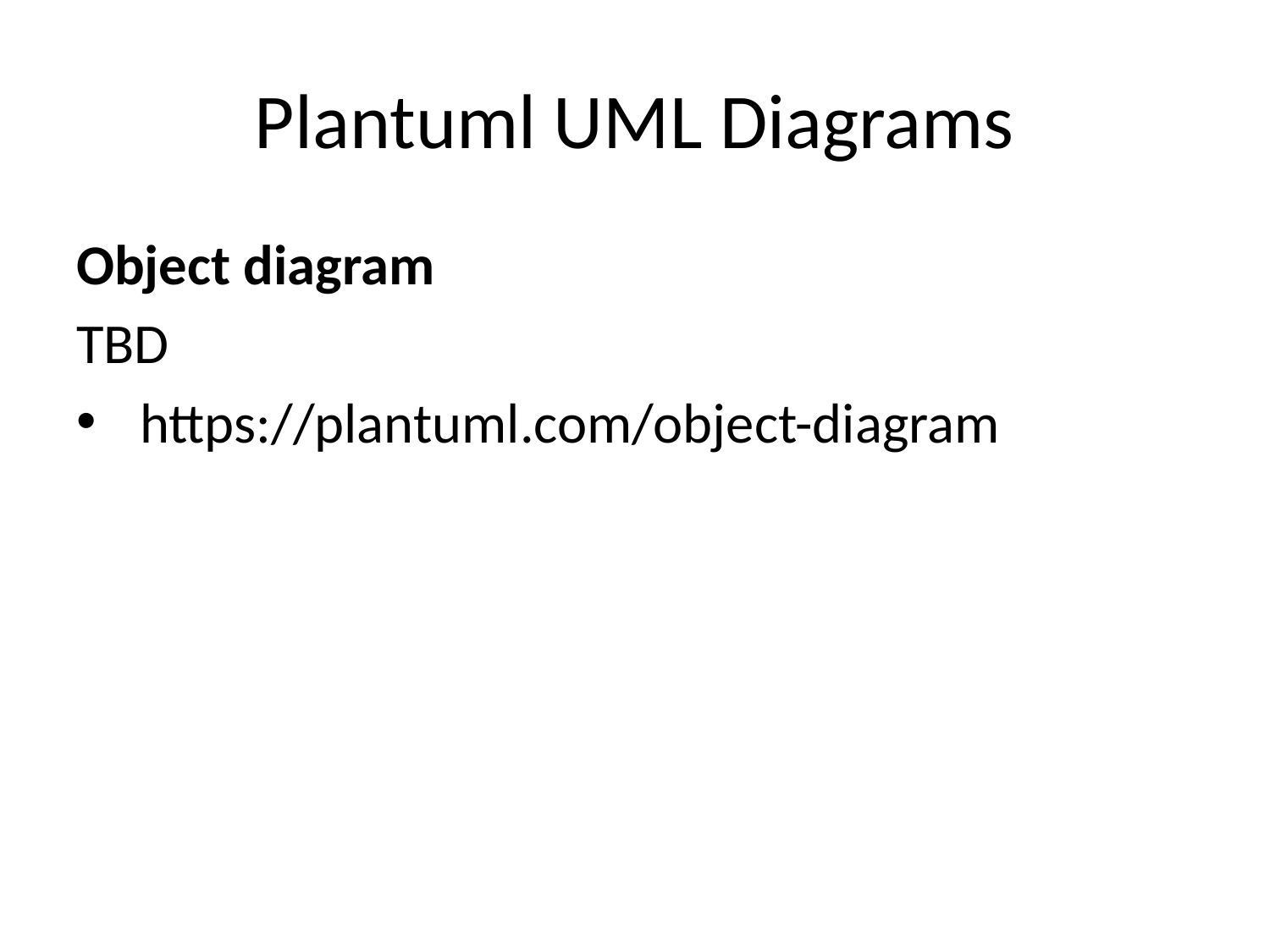

# Plantuml UML Diagrams
Object diagram
TBD
https://plantuml.com/object-diagram